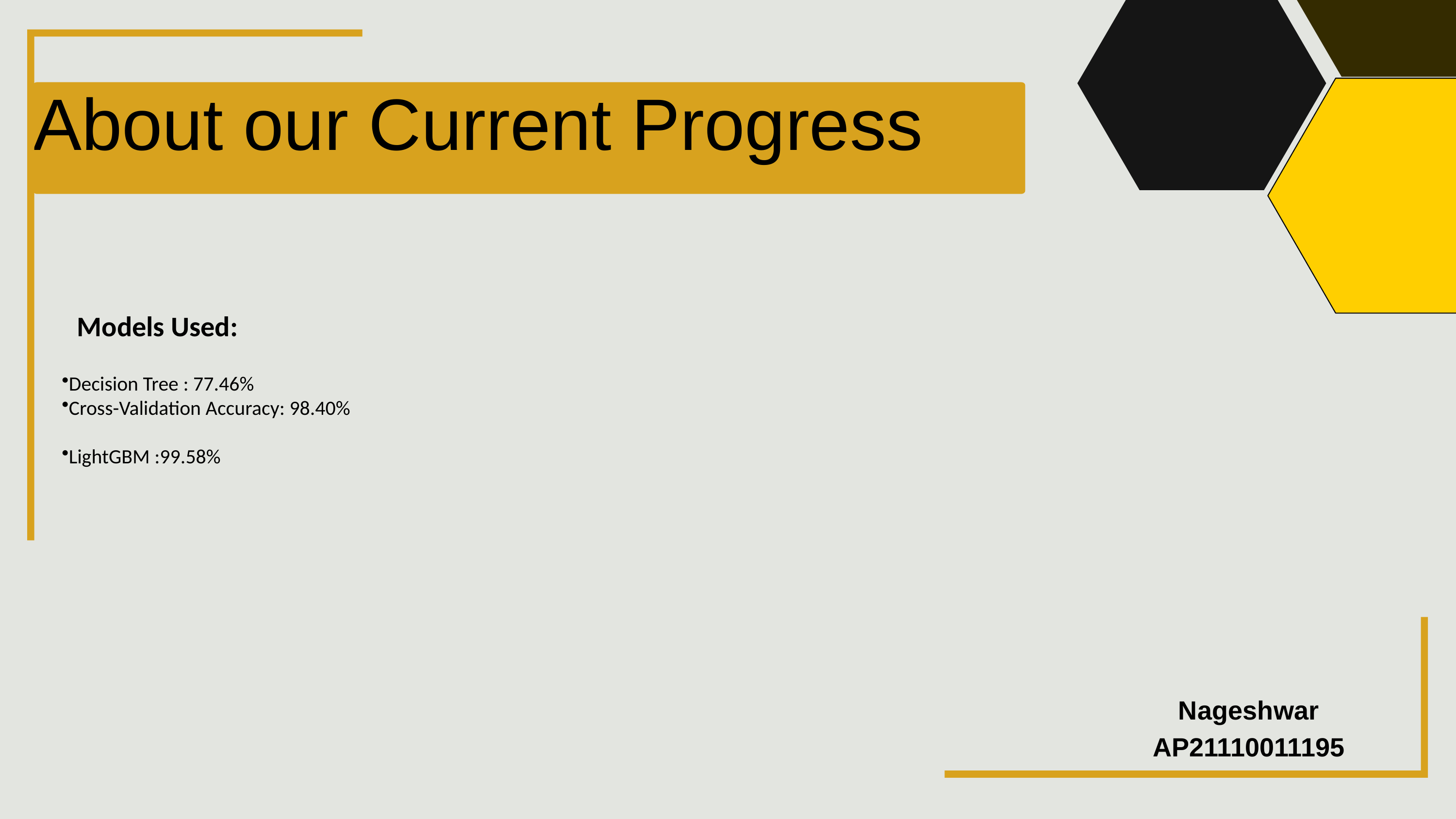

About our Current Progress
Models Used:
Decision Tree : 77.46%
Cross-Validation Accuracy: 98.40%

LightGBM :99.58%

Nageshwar
AP21110011195